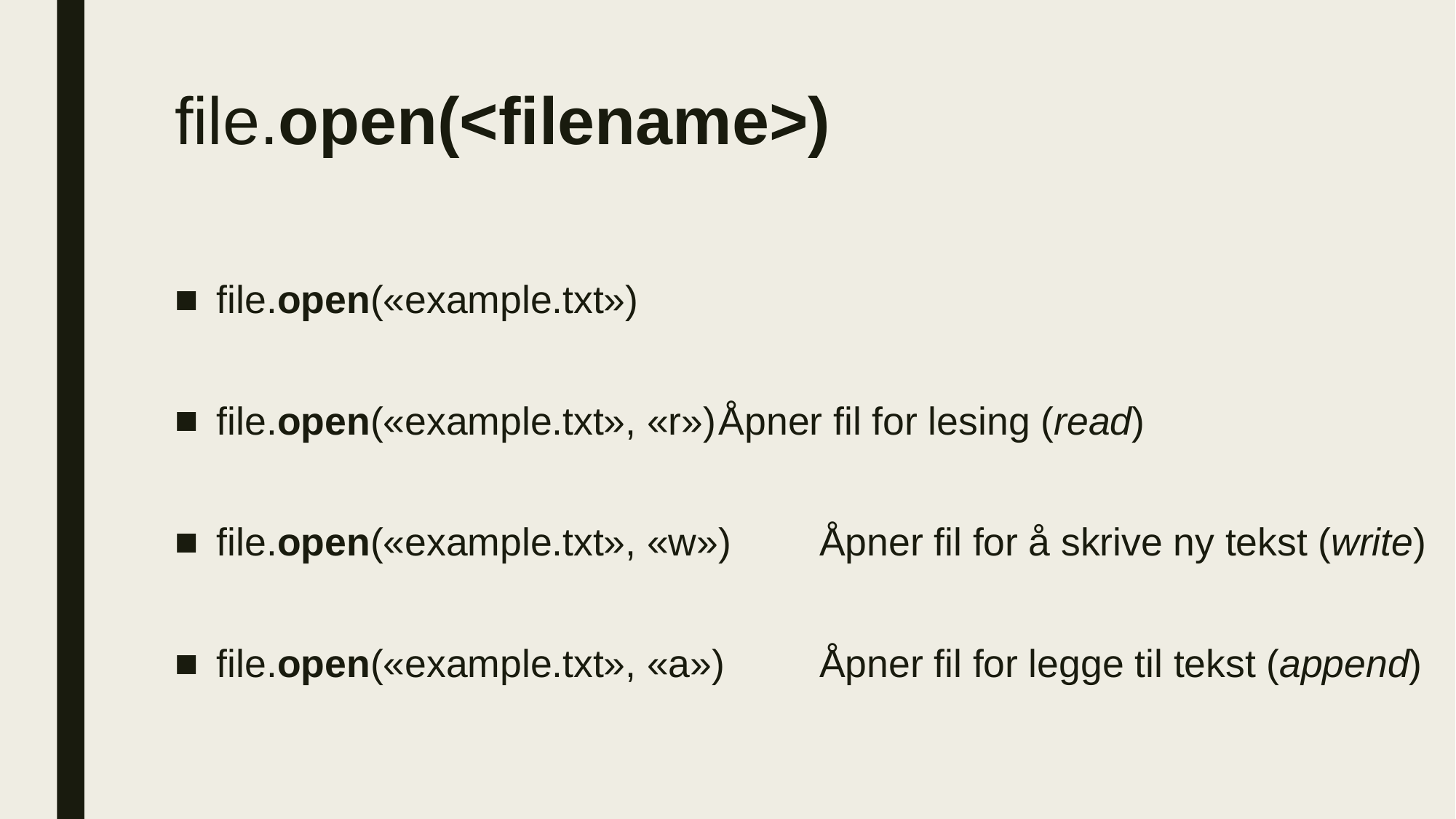

# file.open(<filename>)
file.open(«example.txt»)

file.open(«example.txt», «r»)		Åpner fil for lesing (read)

file.open(«example.txt», «w») 	Åpner fil for å skrive ny tekst (write)

file.open(«example.txt», «a») 		Åpner fil for legge til tekst (append)